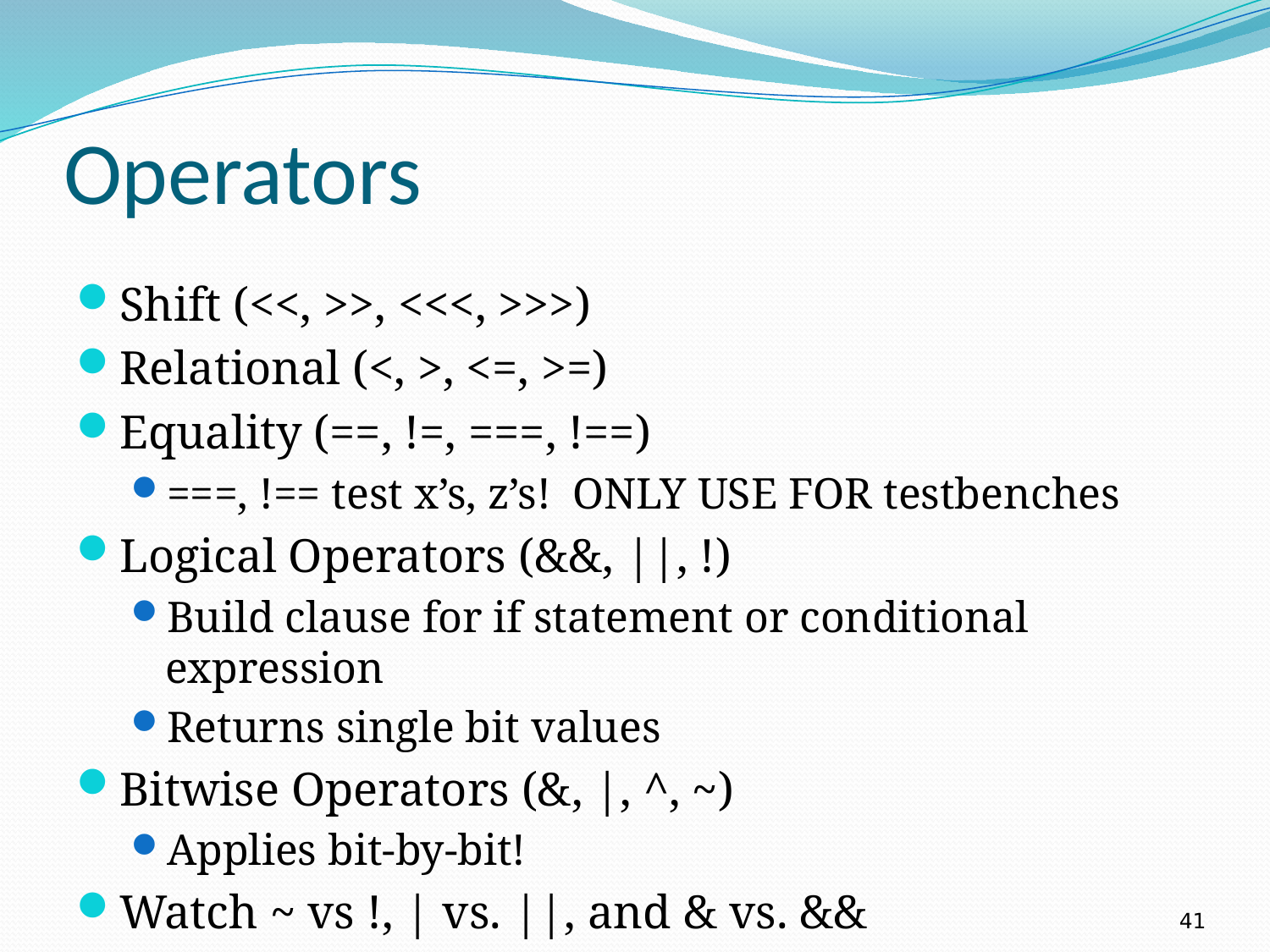

# Operators
Shift (<<, >>, <<<, >>>)
Relational (<, >, <=, >=)
Equality (==, !=, ===, !==)
===, !== test x’s, z’s!  ONLY USE FOR testbenches
Logical Operators (&&, ||, !)
Build clause for if statement or conditional expression
Returns single bit values
Bitwise Operators (&, |, ^, ~)
Applies bit-by-bit!
Watch ~ vs !, | vs. ||, and & vs. &&
41